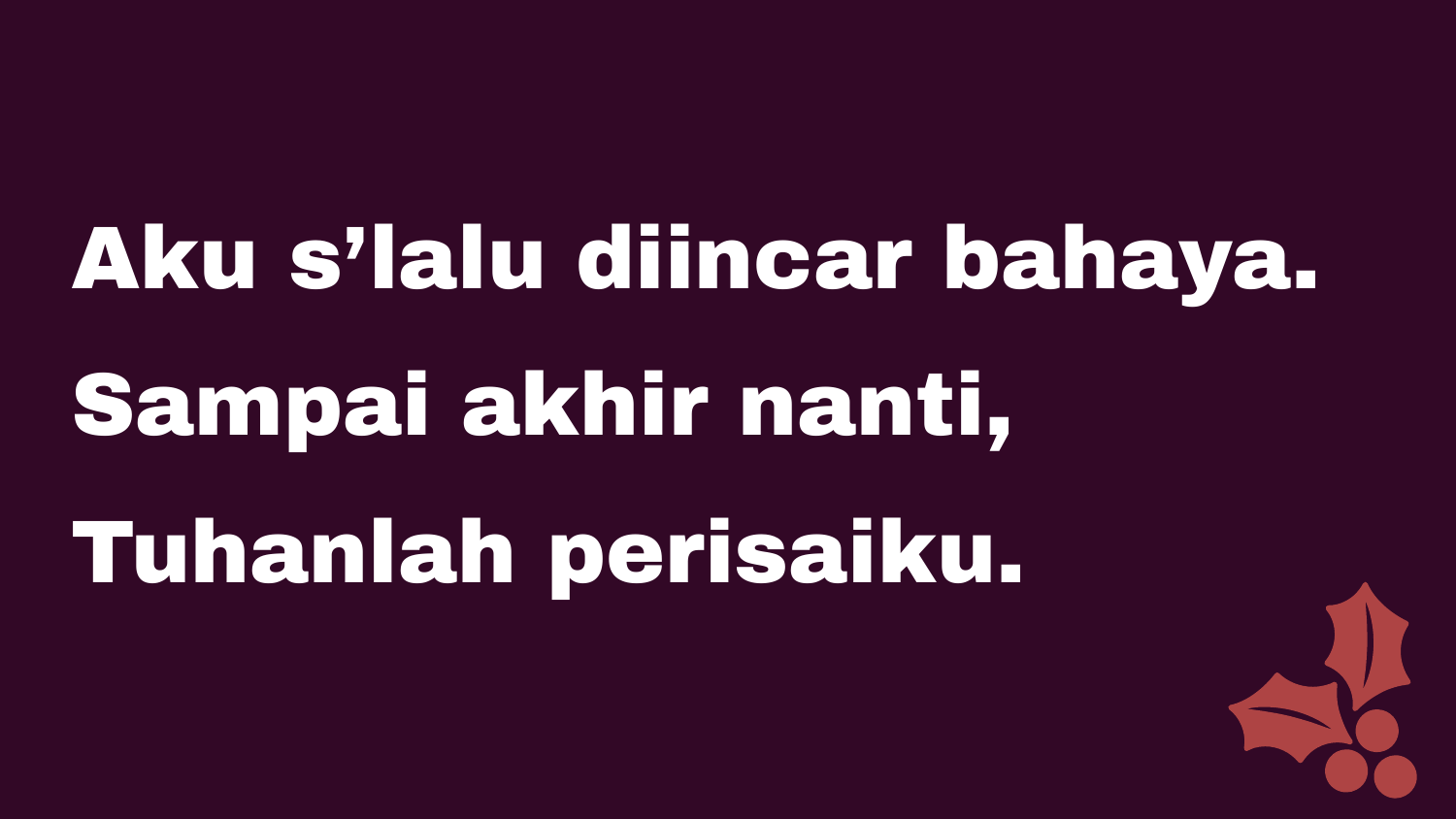

Aku s’lalu diincar bahaya.
Sampai akhir nanti,
Tuhanlah perisaiku.